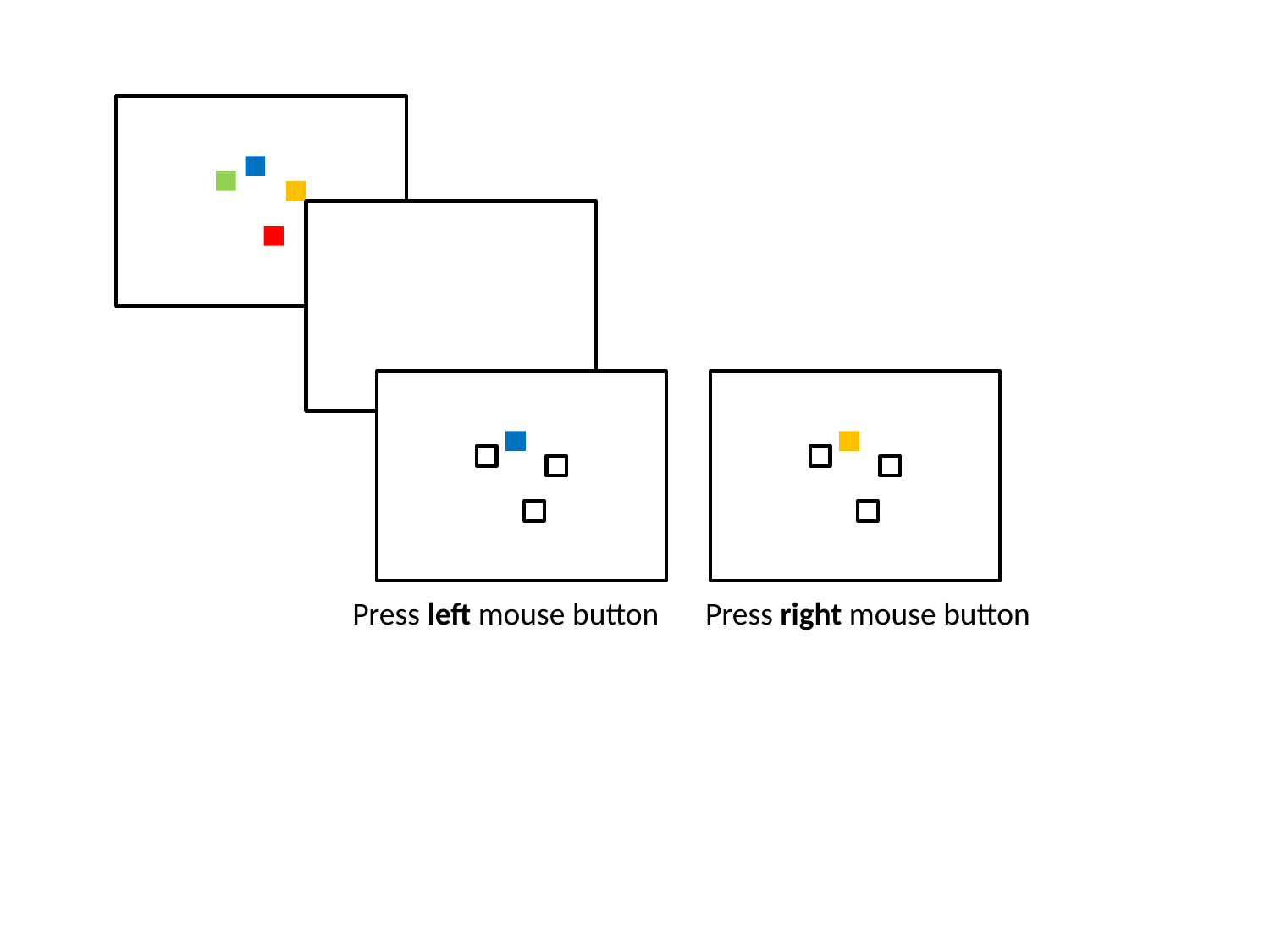

Press left mouse button
Press right mouse button